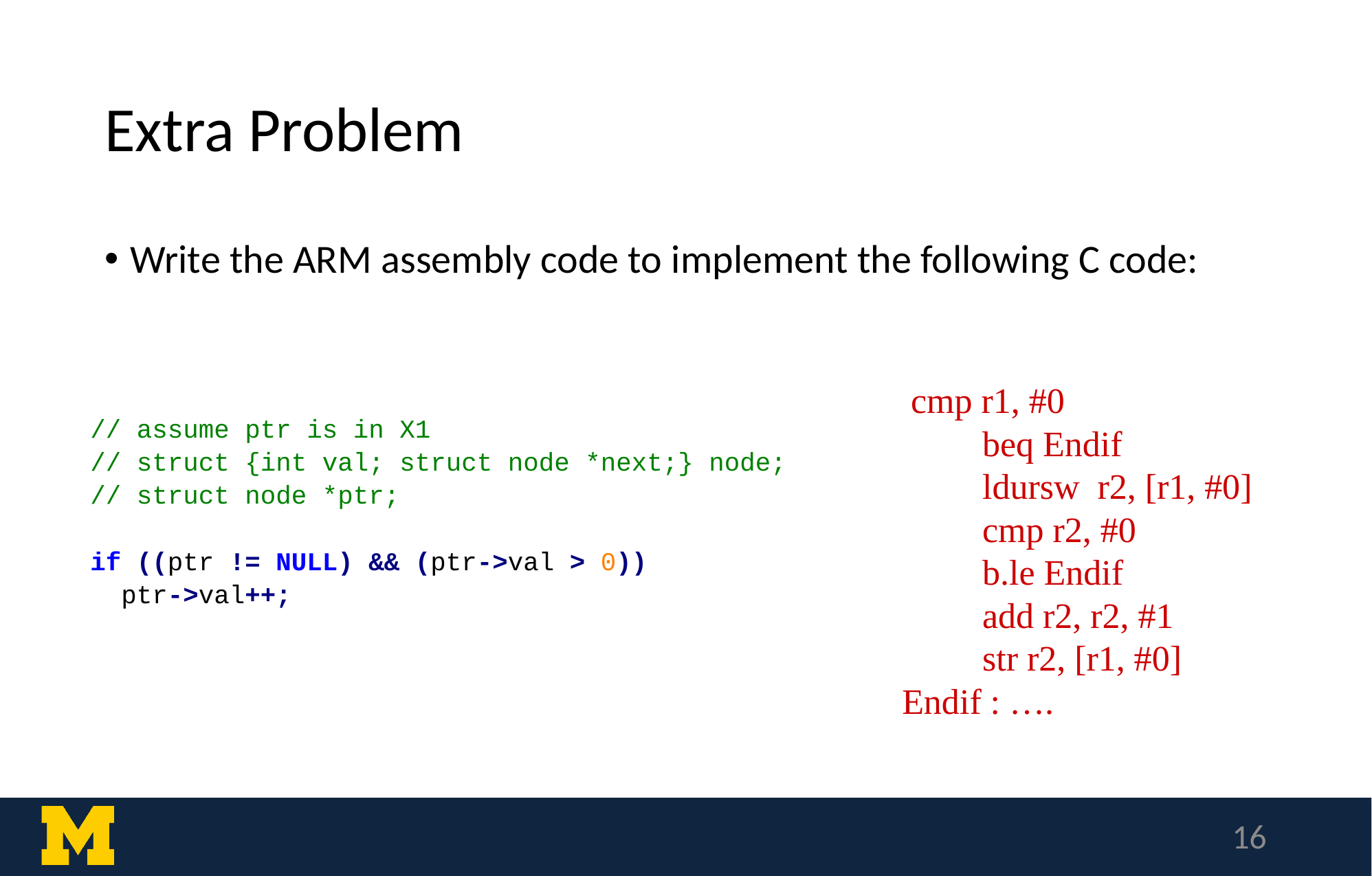

# Extra Problem
Write the ARM assembly code to implement the following C code:

 cmp r1, #0
         beq Endif
         ldursw  r2, [r1, #0]
         cmp r2, #0
         b.le Endif
         add r2, r2, #1
         str r2, [r1, #0]
Endif : ….
// assume ptr is in X1
// struct {int val; struct node *next;} node;
// struct node *ptr;

if ((ptr != NULL) && (ptr->val > 0))
  ptr->val++;

16